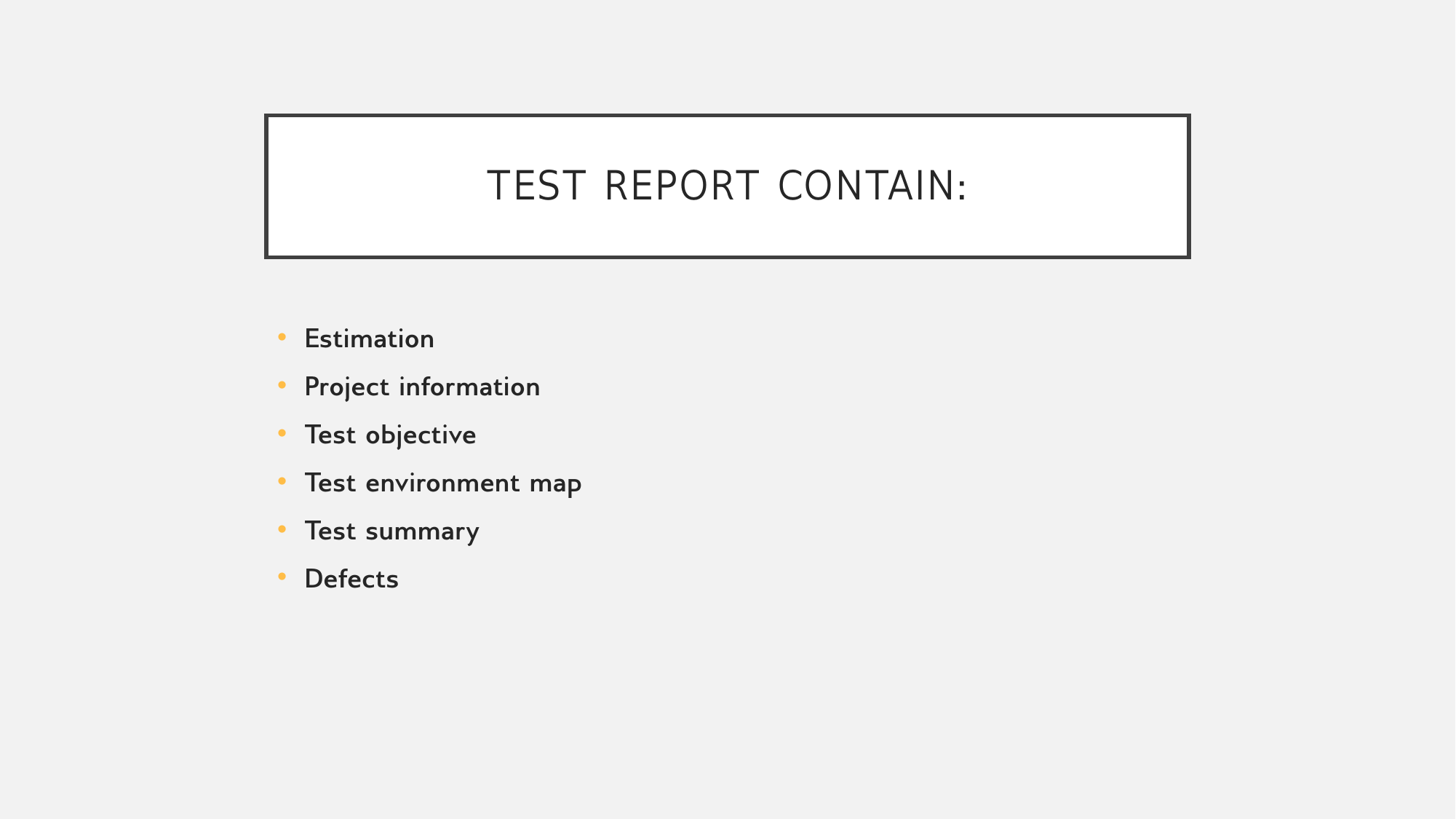

# Test report contain:
Estimation
Project information
Test objective
Test environment map
Test summary
Defects